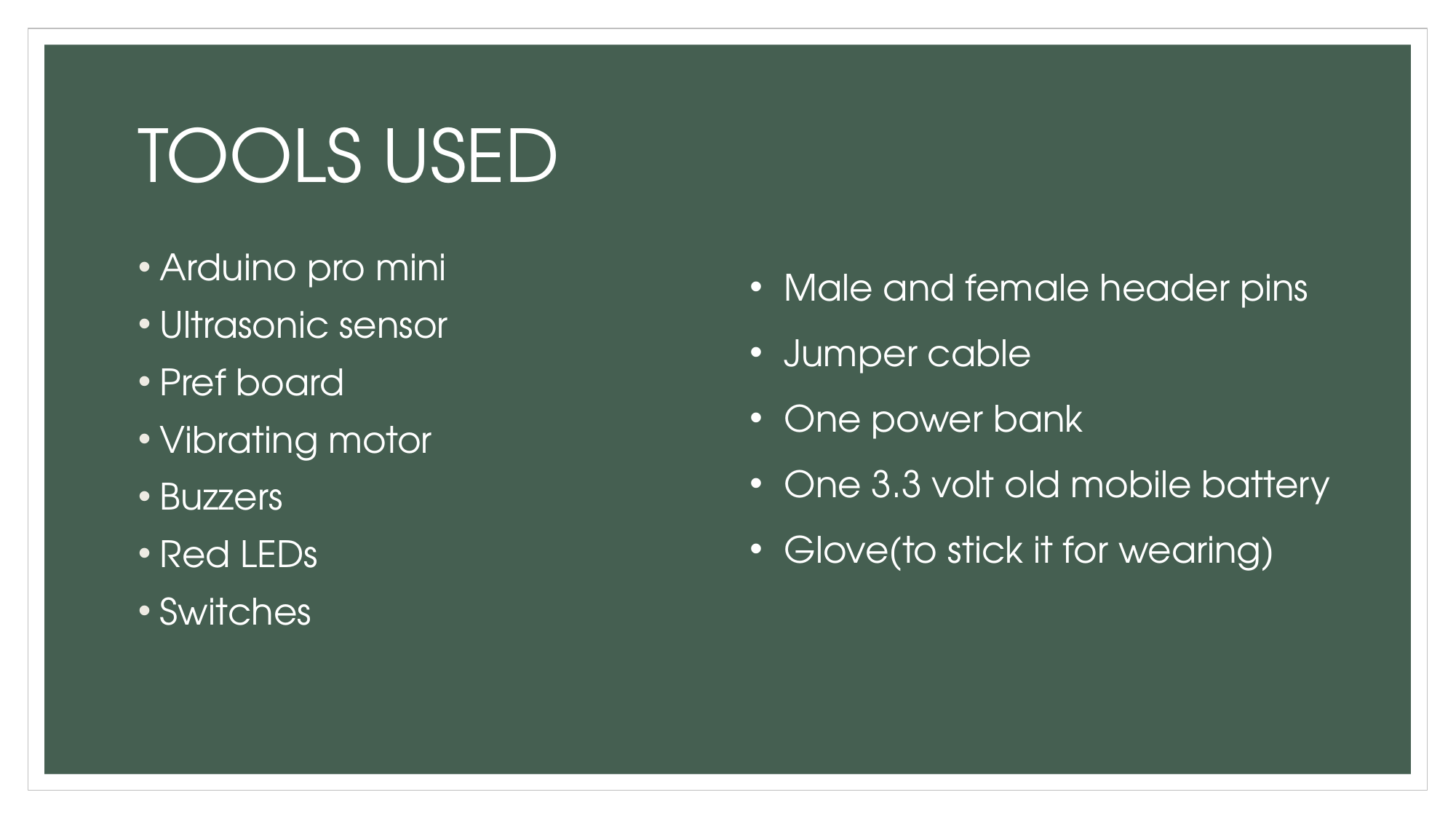

# TOOLS USED
Male and female header pins
Jumper cable
One power bank
One 3.3 volt old mobile battery
Glove(to stick it for wearing)

Arduino pro mini
Ultrasonic sensor
Pref board
Vibrating motor
Buzzers
Red LEDs
Switches